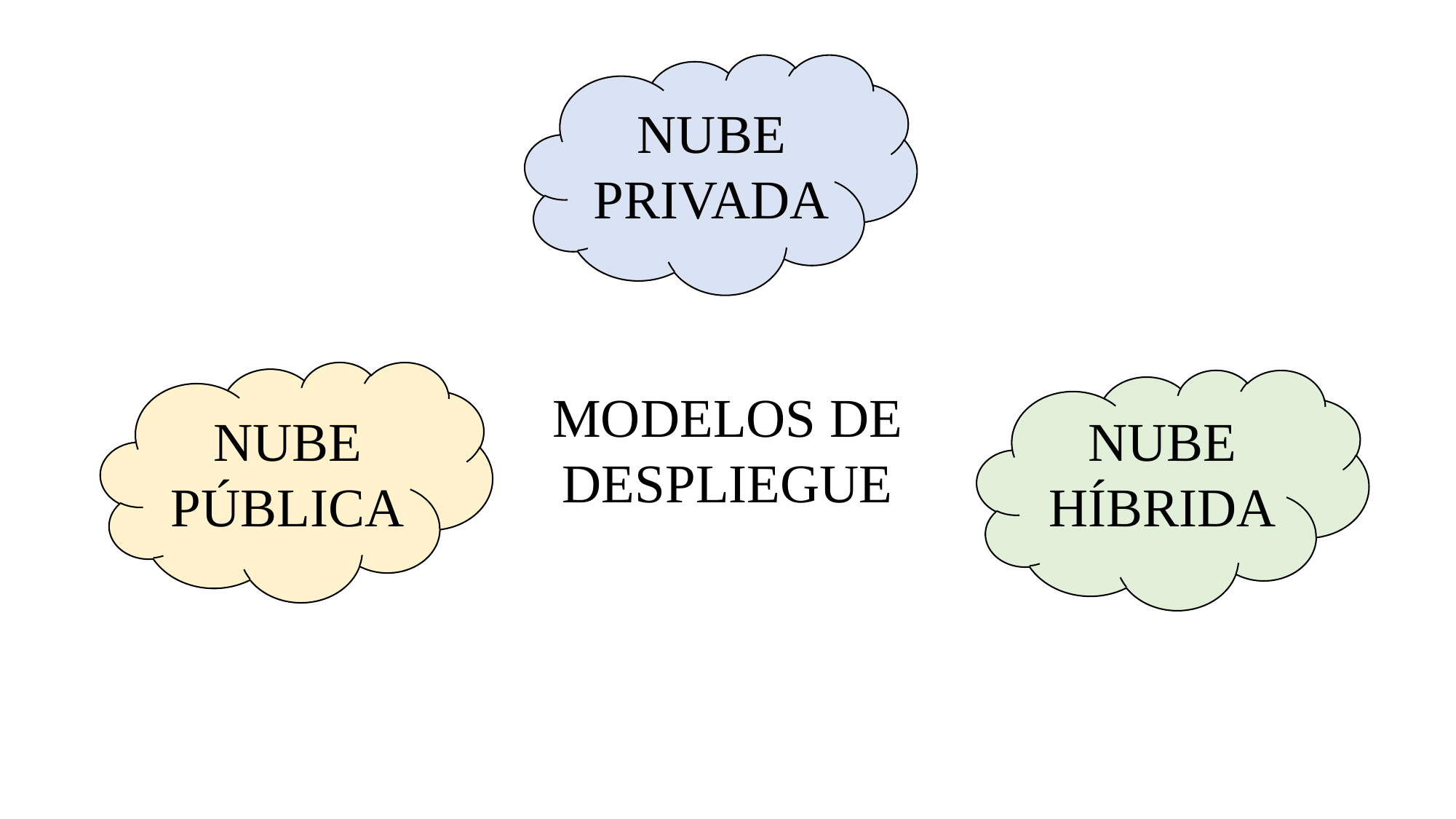

NUBE PRIVADA

MODELOS DE DESPLIEGUE
NUBE PÚBLICA
NUBE HÍBRIDA